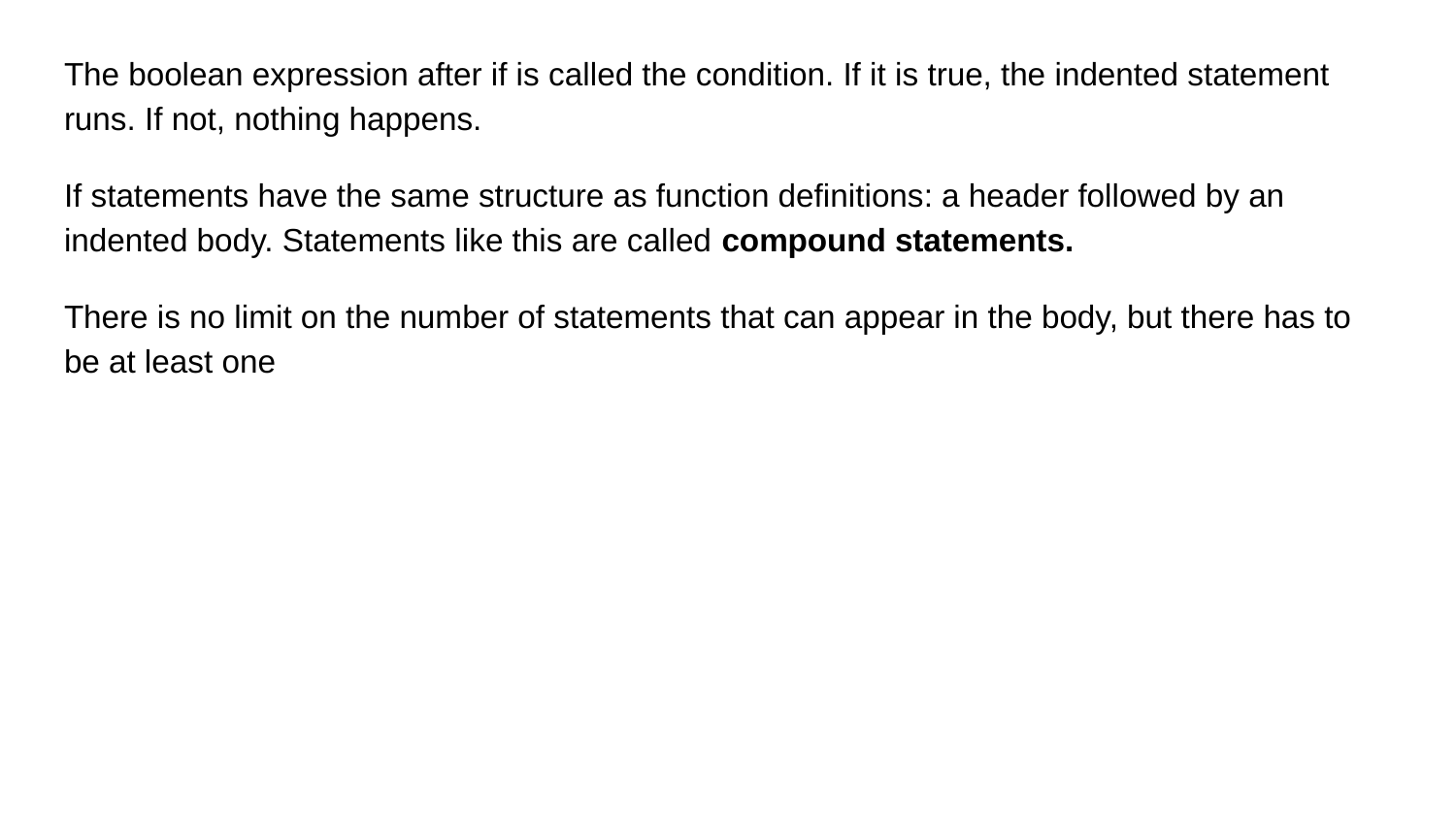

The boolean expression after if is called the condition. If it is true, the indented statement runs. If not, nothing happens.
If statements have the same structure as function definitions: a header followed by an indented body. Statements like this are called compound statements.
There is no limit on the number of statements that can appear in the body, but there has to be at least one